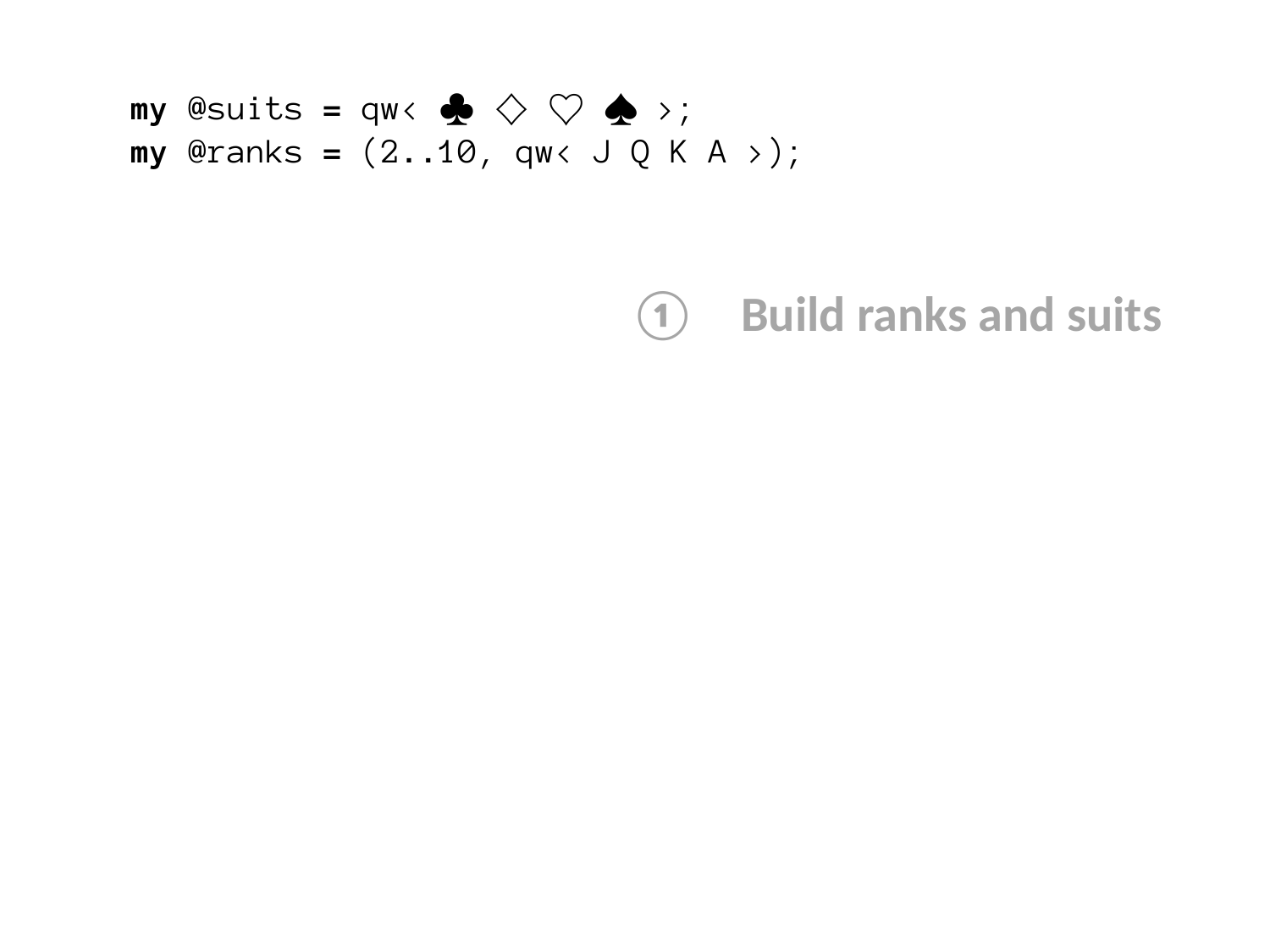

my @suits = qw< ♣ ♢ ♡ ♠ >;
my @ranks = (2..10, qw< J Q K A >);
①    Build ranks and suits